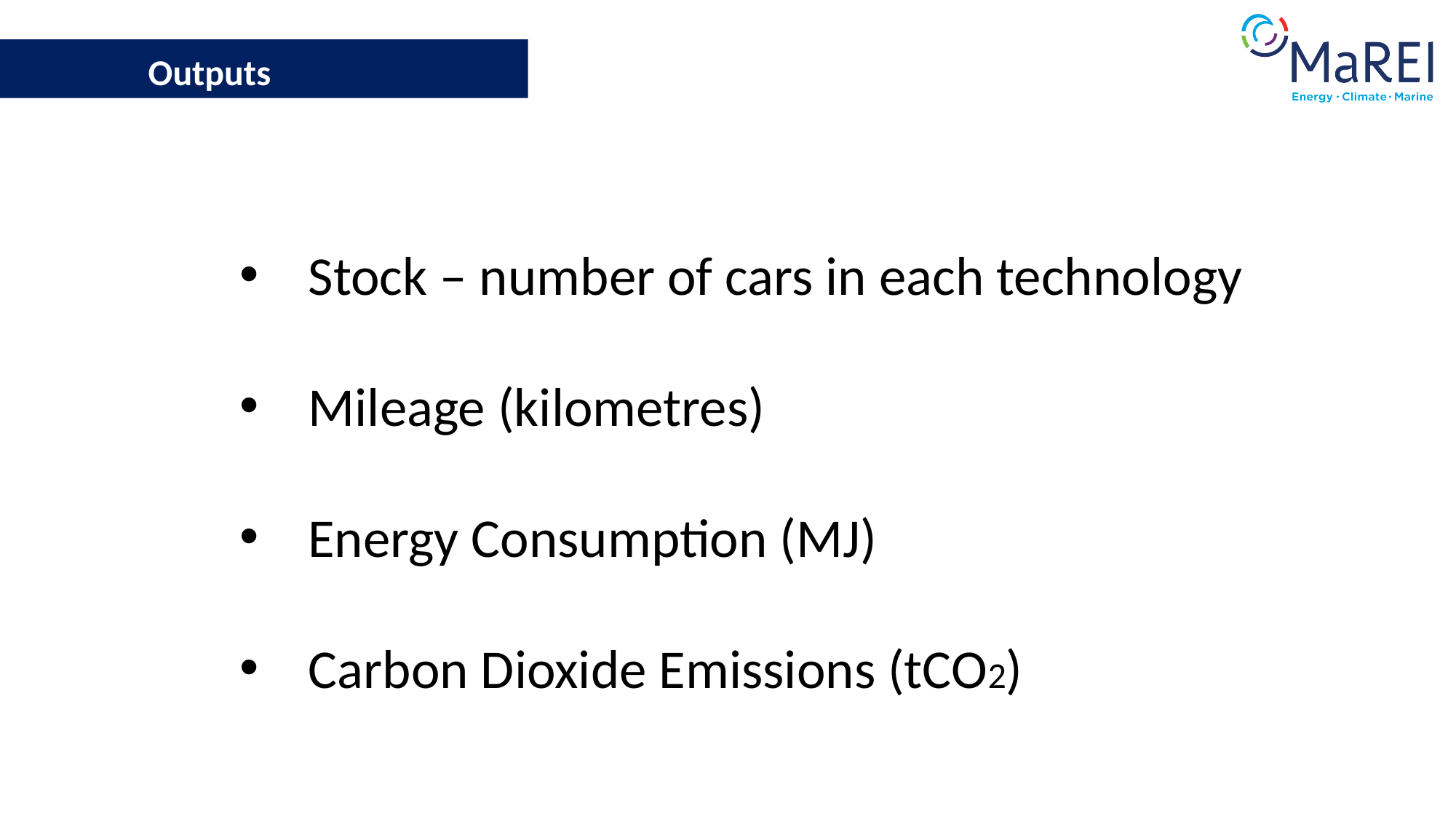

Outputs
Stock – number of cars in each technology
Mileage (kilometres)
Energy Consumption (MJ)
Carbon Dioxide Emissions (tCO2)